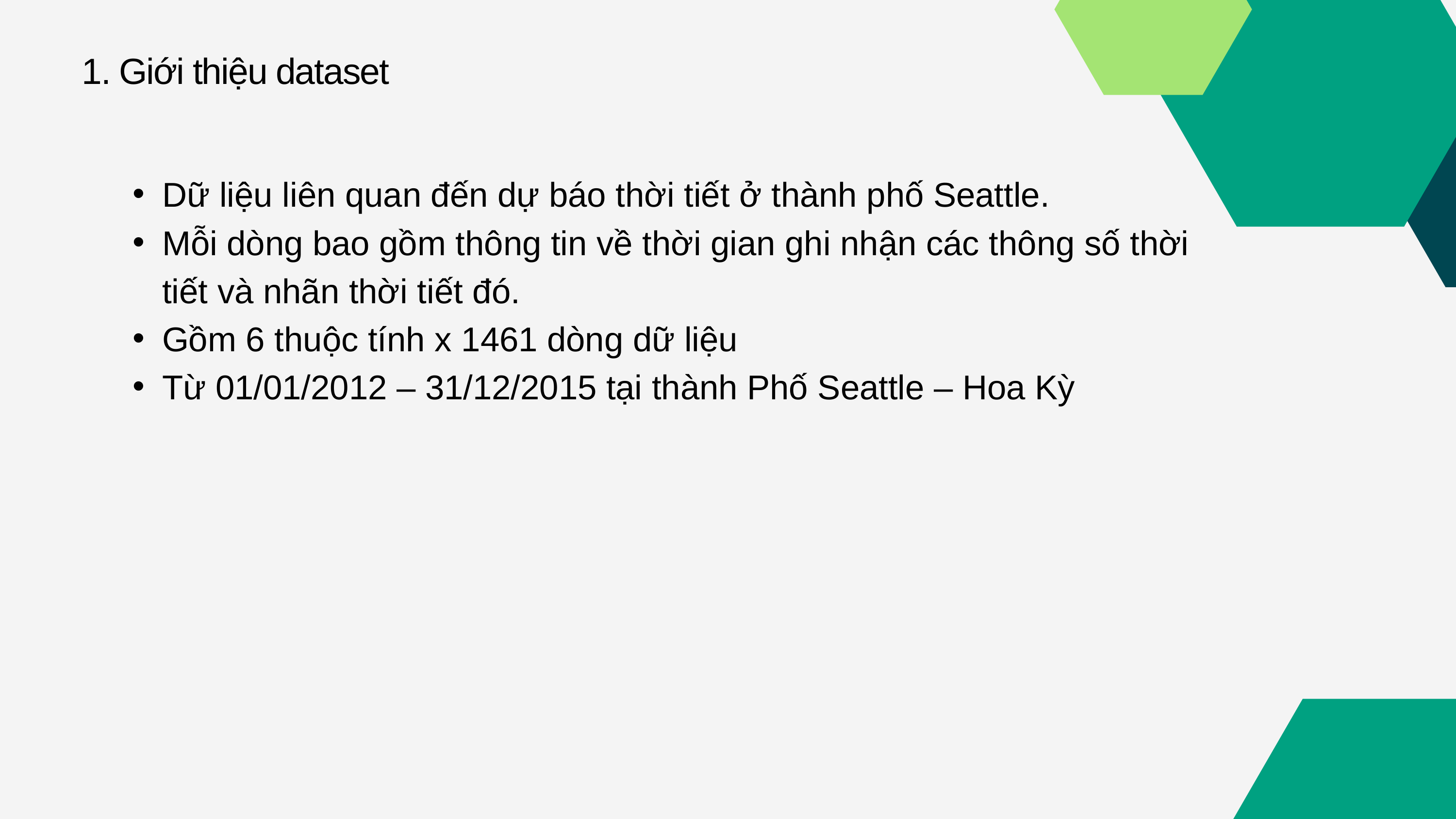

1. Giới thiệu dataset

Dữ liệu liên quan đến dự báo thời tiết ở thành phố Seattle.
Mỗi dòng bao gồm thông tin về thời gian ghi nhận các thông số thời tiết và nhãn thời tiết đó.
Gồm 6 thuộc tính x 1461 dòng dữ liệu
Từ 01/01/2012 – 31/12/2015 tại thành Phố Seattle – Hoa Kỳ